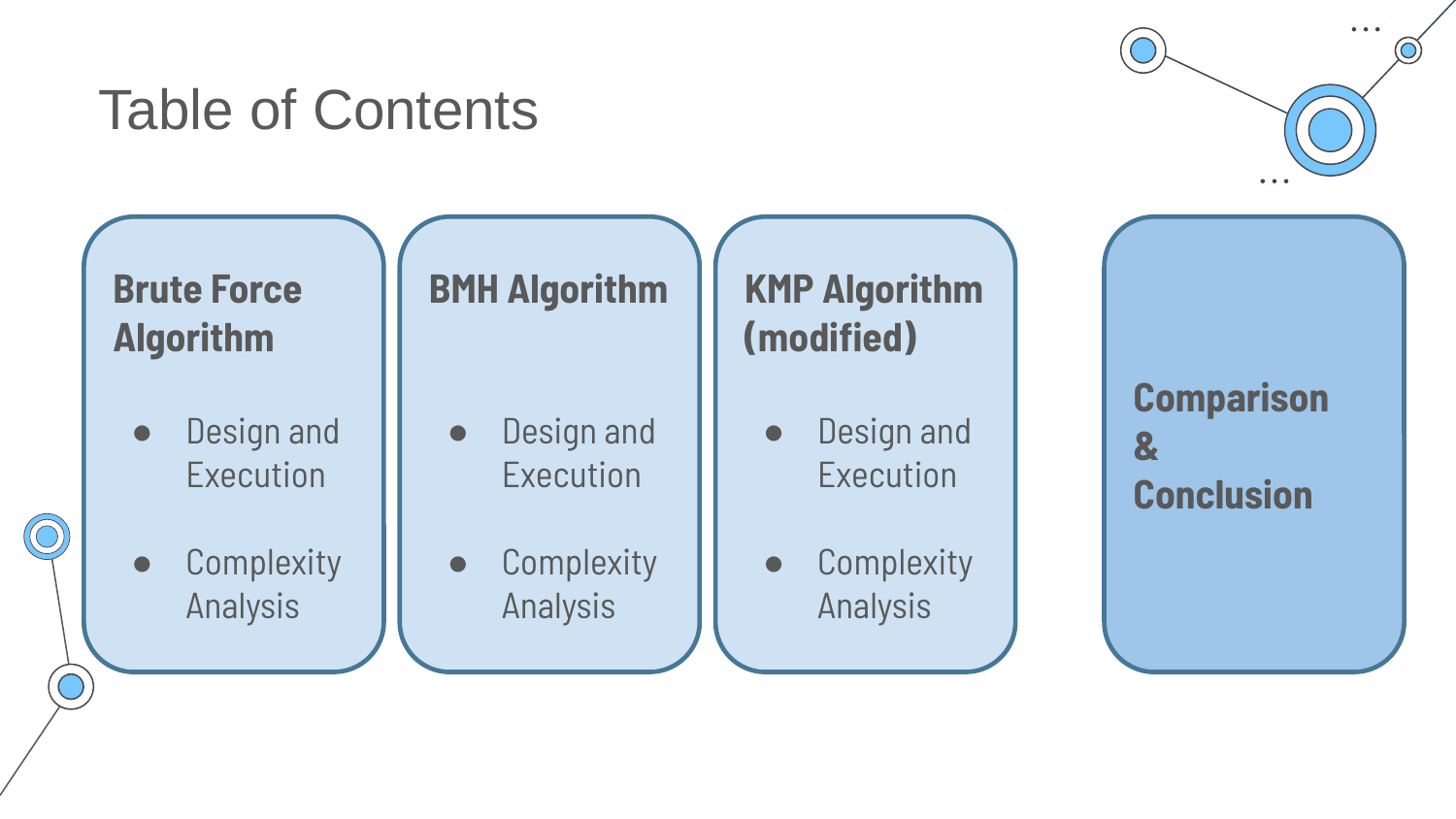

# Table of Contents
Brute Force Algorithm

Design and Execution

Complexity Analysis
BMH Algorithm

Design and Execution

Complexity Analysis
KMP Algorithm (modified)

Design and Execution

Complexity Analysis
Comparison
&
Conclusion